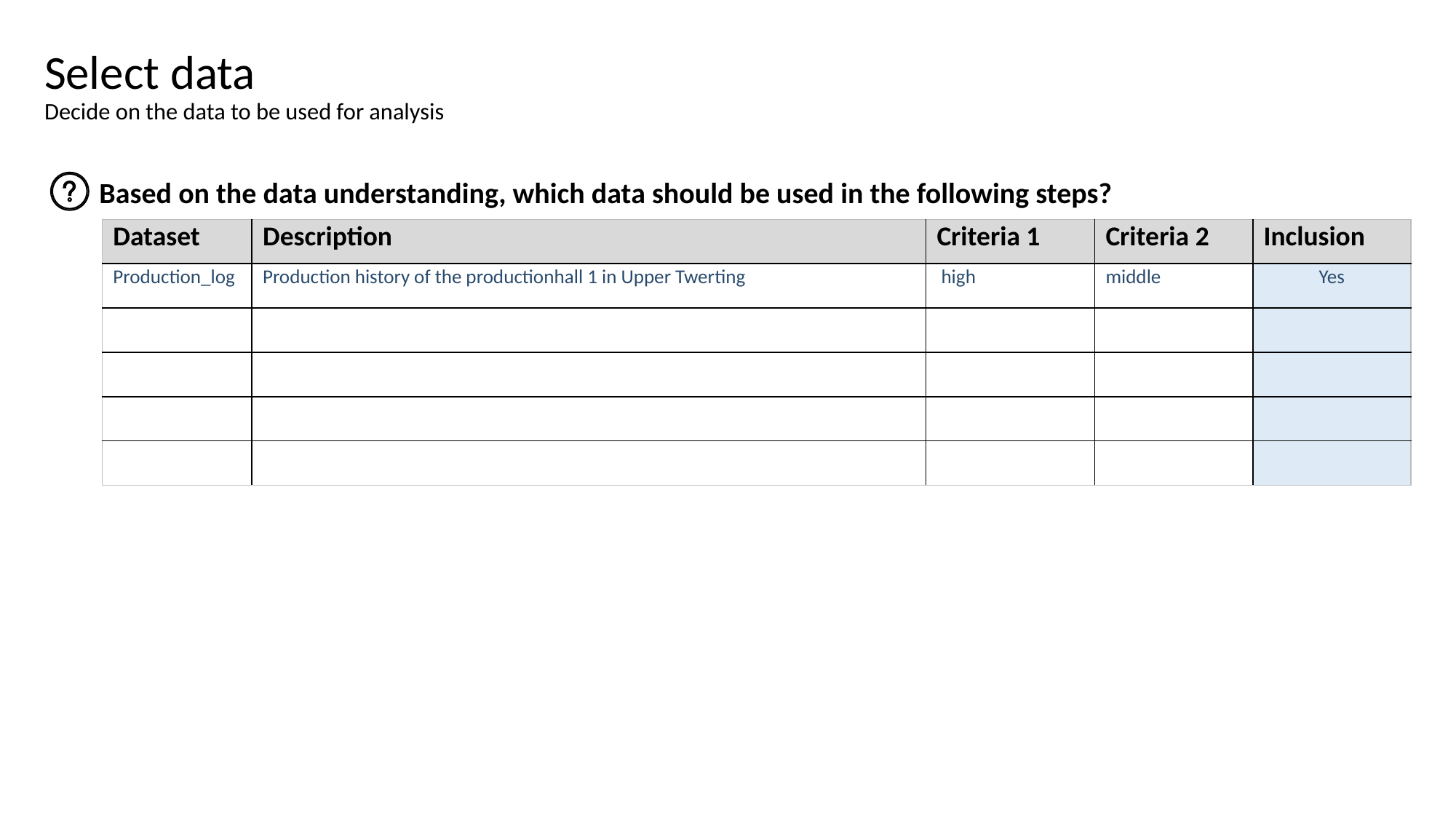

# Select data Decide on the data to be used for analysis
Based on the data understanding, which data should be used in the following steps?

| Dataset | Description | Criteria 1 | Criteria 2 | Inclusion |
| --- | --- | --- | --- | --- |
| Production\_log | Production history of the productionhall 1 in Upper Twerting | high | middle | Yes |
|  |  |  |  |  |
|  |  |  |  |  |
|  |  |  |  |  |
|  |  |  |  |  |